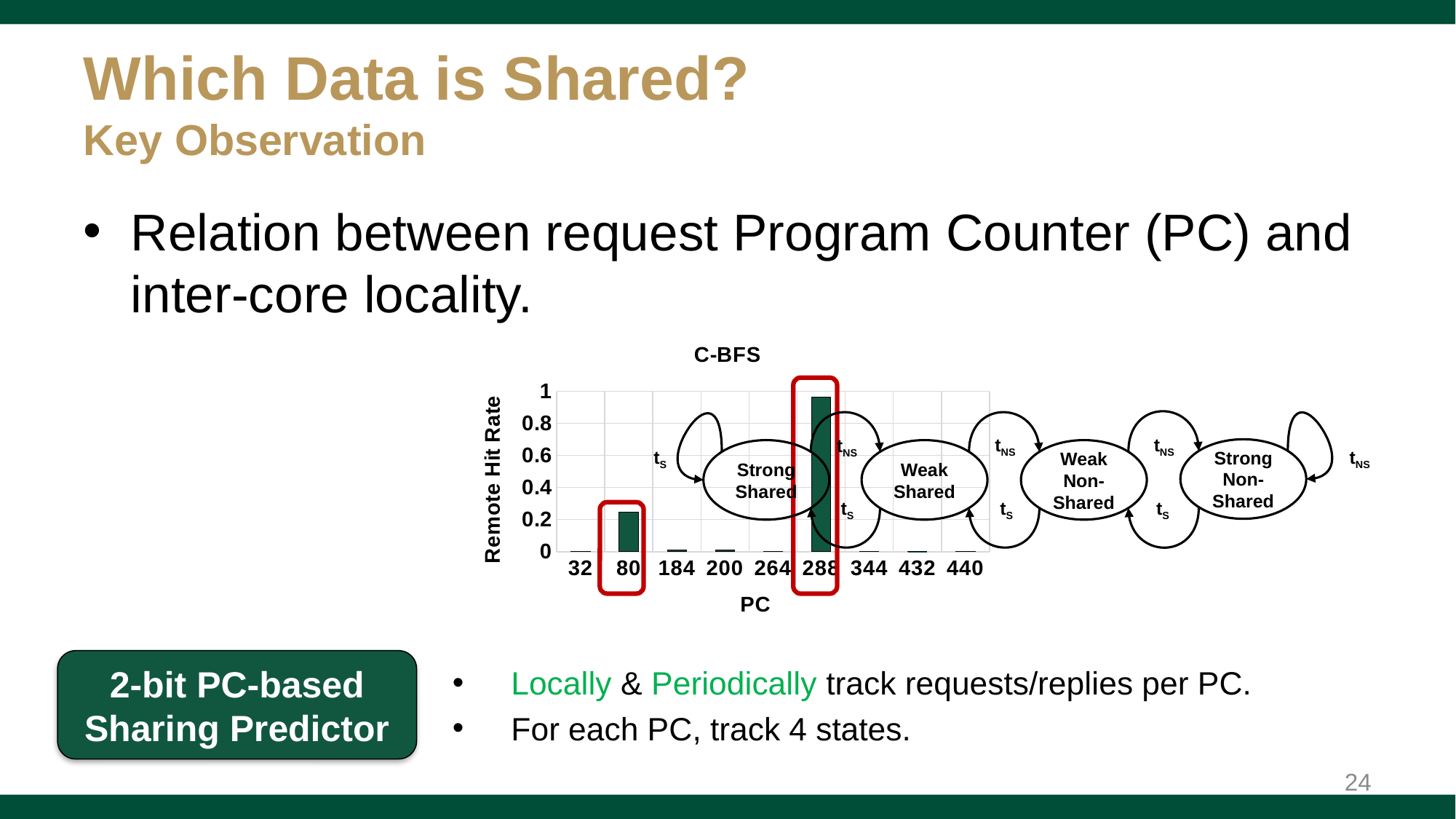

# Which Data is Shared? Key Observation
Relation between request Program Counter (PC) and inter-core locality.

### Chart:

| Category | C-BFS |
|---|---|
| 32 | 0.0 |
| 80 | 0.24529505582137162 |
| 184 | 0.00811529933481153 |
| 200 | 0.008819951338199513 |
| 264 | 0.0012762698885390965 |
| 288 | 0.9653318862104421 |
| 344 | 0.0031529756207420755 |
| 432 | 0.0010494464170150246 |
| 440 | 0.0 |
tNS
tNS
tNS
Strong Non-Shared
Strong Shared
Weak Shared
Weak Non-Shared
tS
tNS
tS
tS
tS

2-bit PC-based Sharing Predictor
 Locally & Periodically track requests/replies per PC.
 For each PC, track 4 states.

24